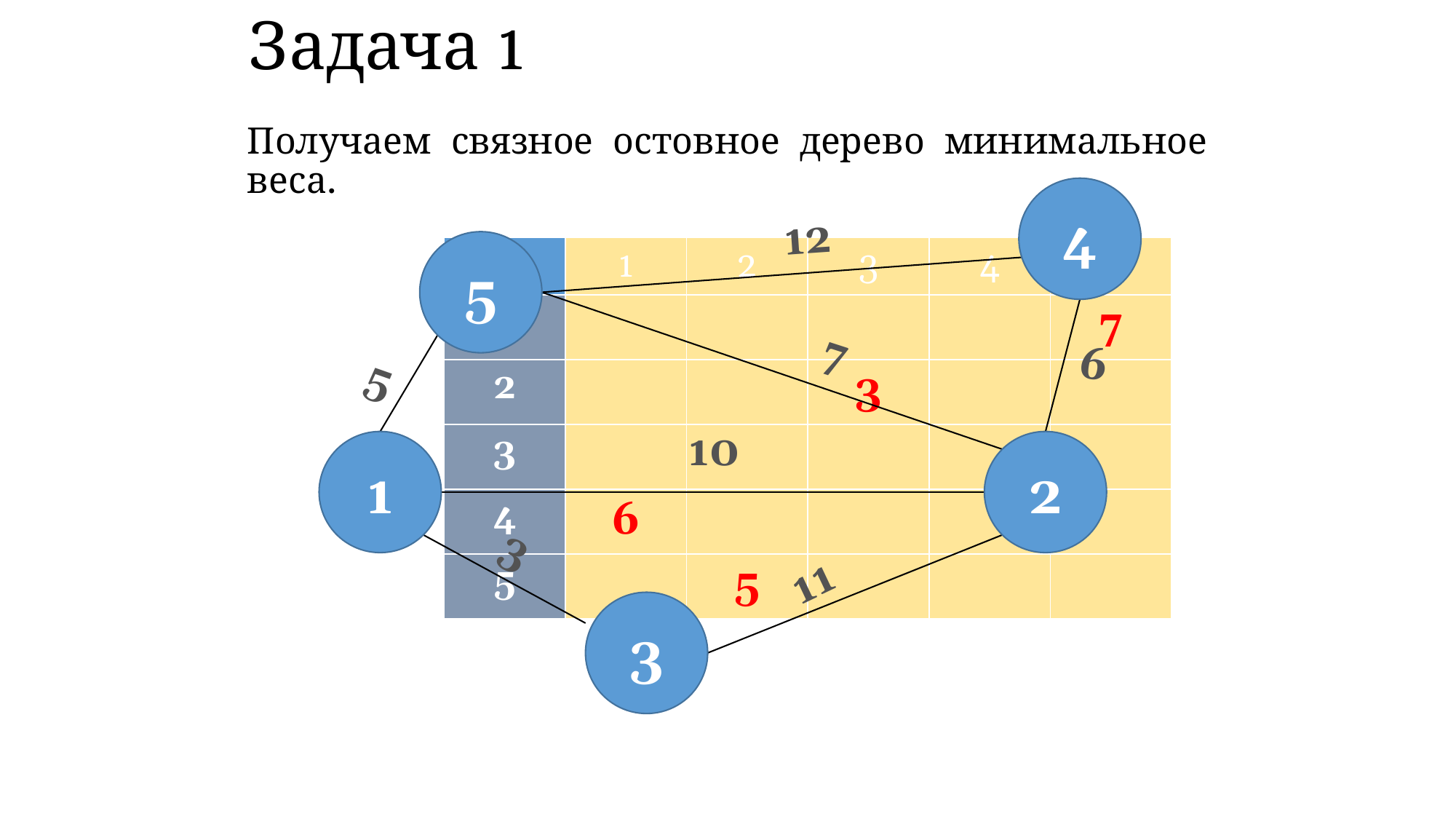

# Задача 1
Получаем связное остовное дерево минимальное веса.
4
12
5
|  | 1 | 2 | 3 | 4 | 5 |
| --- | --- | --- | --- | --- | --- |
| 1 |  |  |  |  | 7 |
| 2 |  |  | 3 |  |  |
| 3 |  |  |  |  |  |
| 4 | 6 |  |  |  |  |
| 5 |  | 5 |  |  |  |
7
6
5
10
1
2
3
11
3